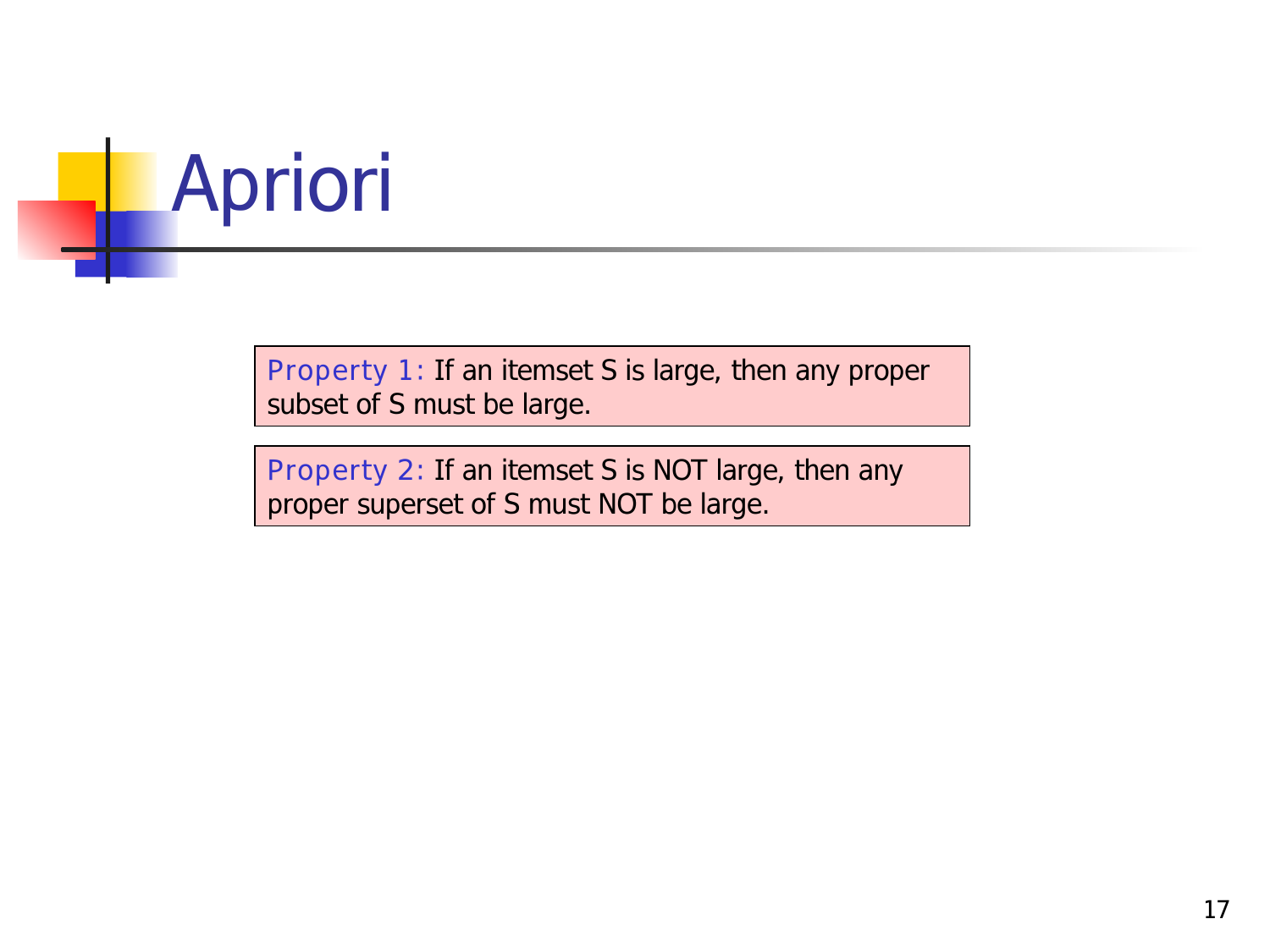

# Apriori
Property 1: If an itemset S is large, then any proper subset of S must be large.
Property 2: If an itemset S is NOT large, then any proper superset of S must NOT be large.
17